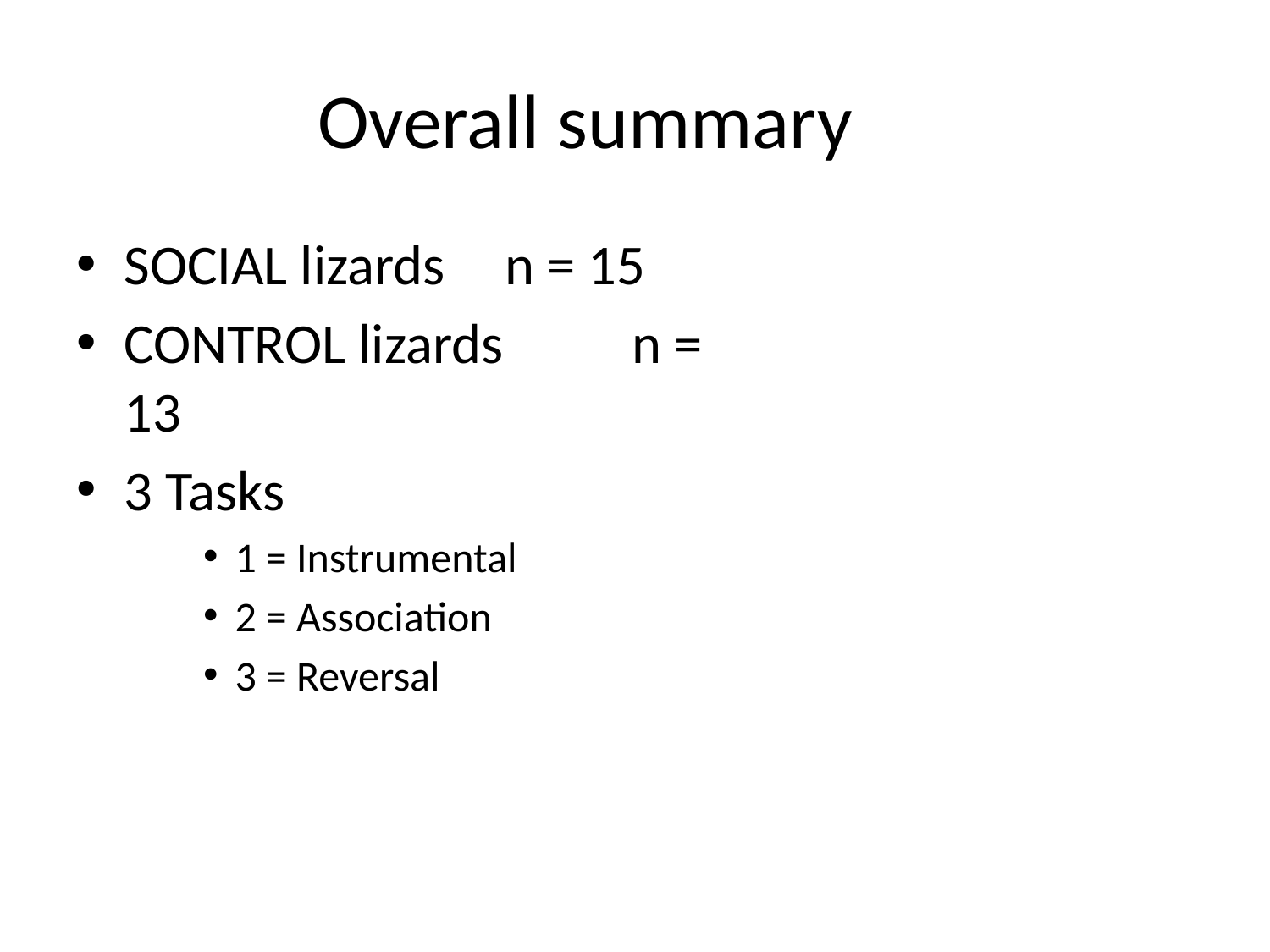

# Overall summary
SOCIAL lizards 	n = 15
CONTROL lizards 	n = 13
3 Tasks
1 = Instrumental
2 = Association
3 = Reversal